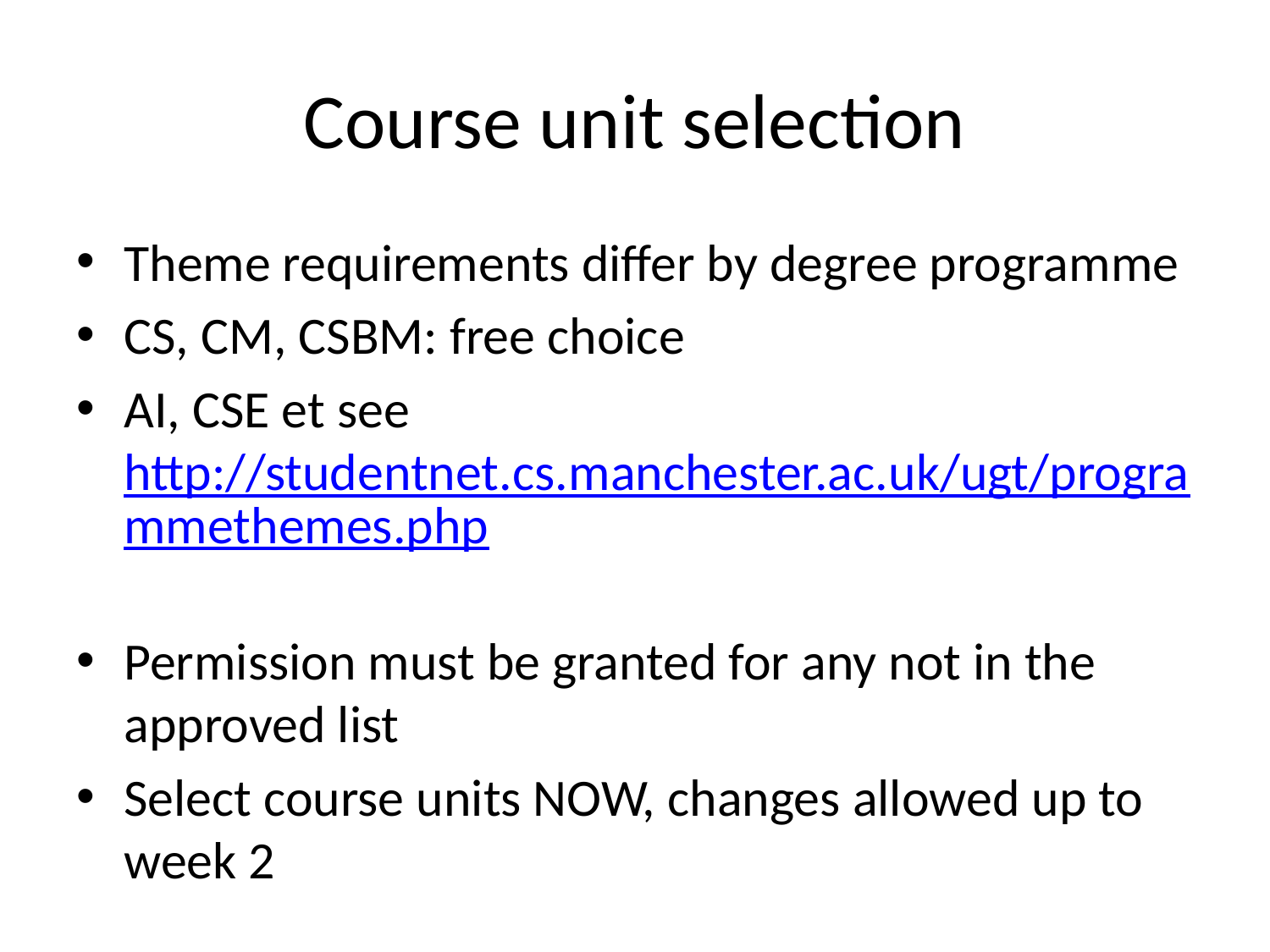

# Course unit selection
Theme requirements differ by degree programme
CS, CM, CSBM: free choice
AI, CSE et see http://studentnet.cs.manchester.ac.uk/ugt/programmethemes.php
Permission must be granted for any not in the approved list
Select course units NOW, changes allowed up to week 2